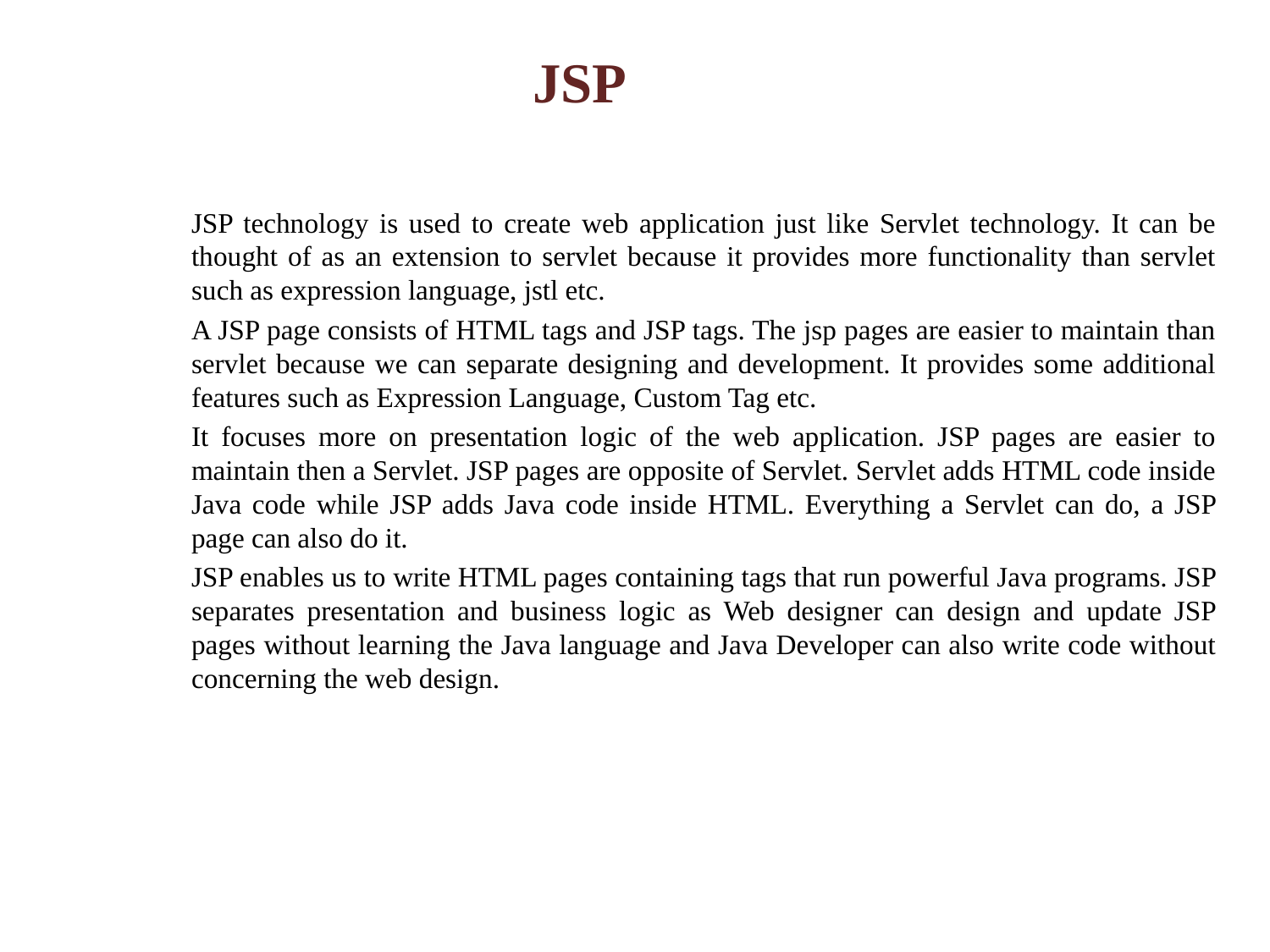

# JSP
JSP technology is used to create web application just like Servlet technology. It can be thought of as an extension to servlet because it provides more functionality than servlet such as expression language, jstl etc.
A JSP page consists of HTML tags and JSP tags. The jsp pages are easier to maintain than servlet because we can separate designing and development. It provides some additional features such as Expression Language, Custom Tag etc.
It focuses more on presentation logic of the web application. JSP pages are easier to maintain then a Servlet. JSP pages are opposite of Servlet. Servlet adds HTML code inside Java code while JSP adds Java code inside HTML. Everything a Servlet can do, a JSP page can also do it.
JSP enables us to write HTML pages containing tags that run powerful Java programs. JSP separates presentation and business logic as Web designer can design and update JSP pages without learning the Java language and Java Developer can also write code without concerning the web design.